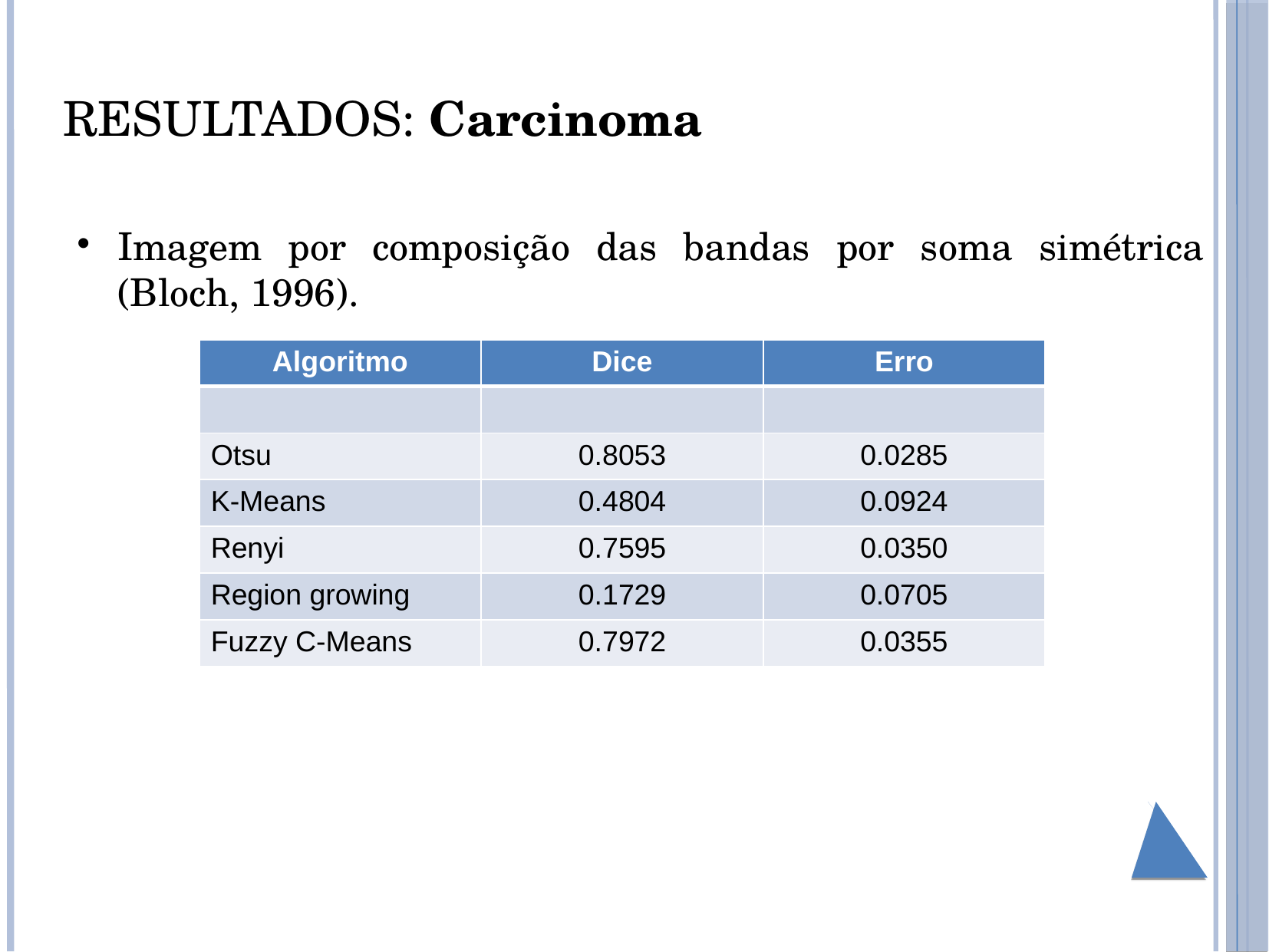

# RESULTADOS: Carcinoma
Imagem por composição das bandas por soma simétrica (Bloch, 1996).
| Algoritmo | Dice | Erro |
| --- | --- | --- |
|  |  |  |
| Otsu | 0.8053 | 0.0285 |
| K-Means | 0.4804 | 0.0924 |
| Renyi | 0.7595 | 0.0350 |
| Region growing | 0.1729 | 0.0705 |
| Fuzzy C-Means | 0.7972 | 0.0355 |